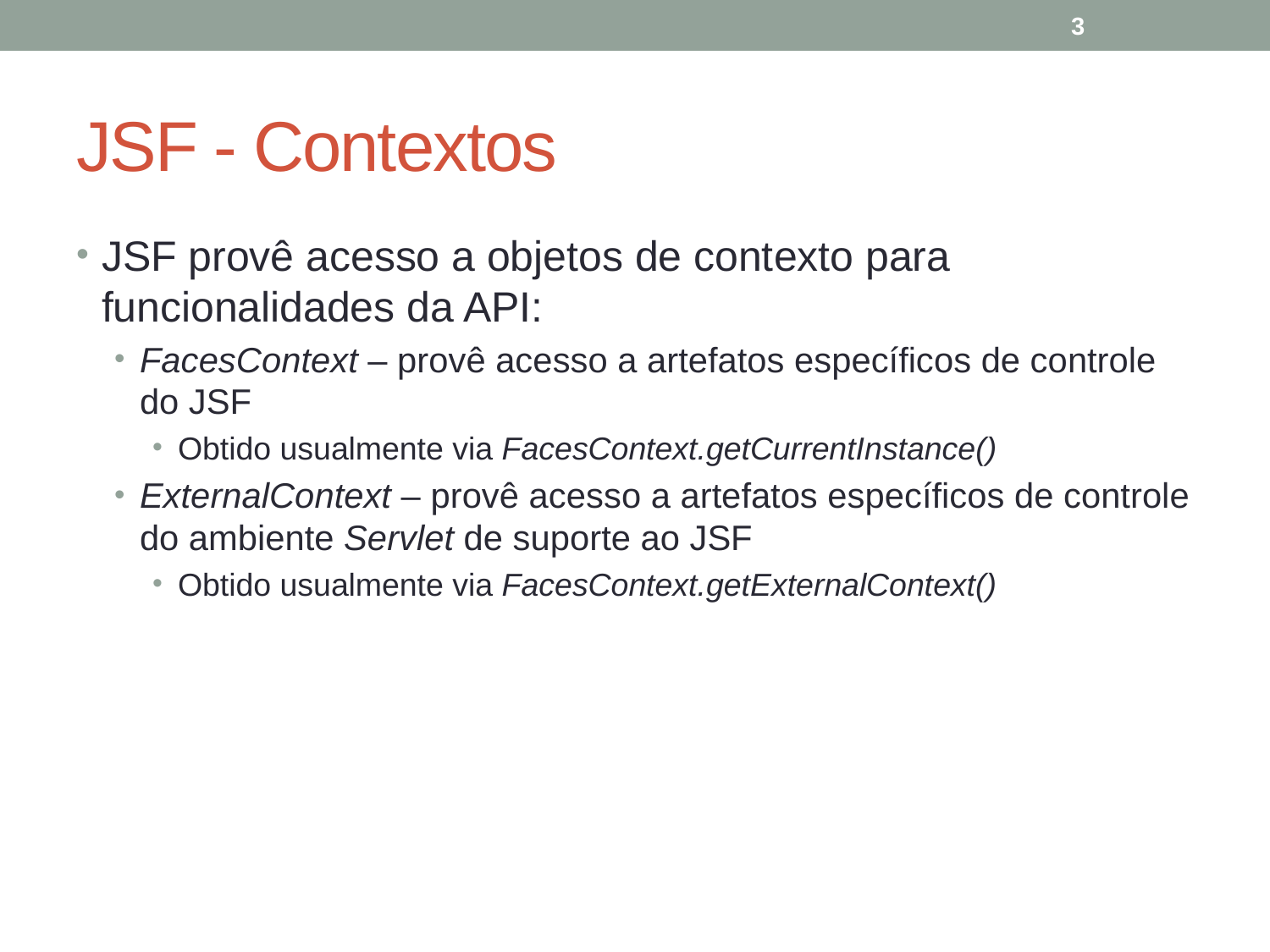

3
# JSF - Contextos
JSF provê acesso a objetos de contexto para funcionalidades da API:
FacesContext – provê acesso a artefatos específicos de controle do JSF
Obtido usualmente via FacesContext.getCurrentInstance()
ExternalContext – provê acesso a artefatos específicos de controle do ambiente Servlet de suporte ao JSF
Obtido usualmente via FacesContext.getExternalContext()